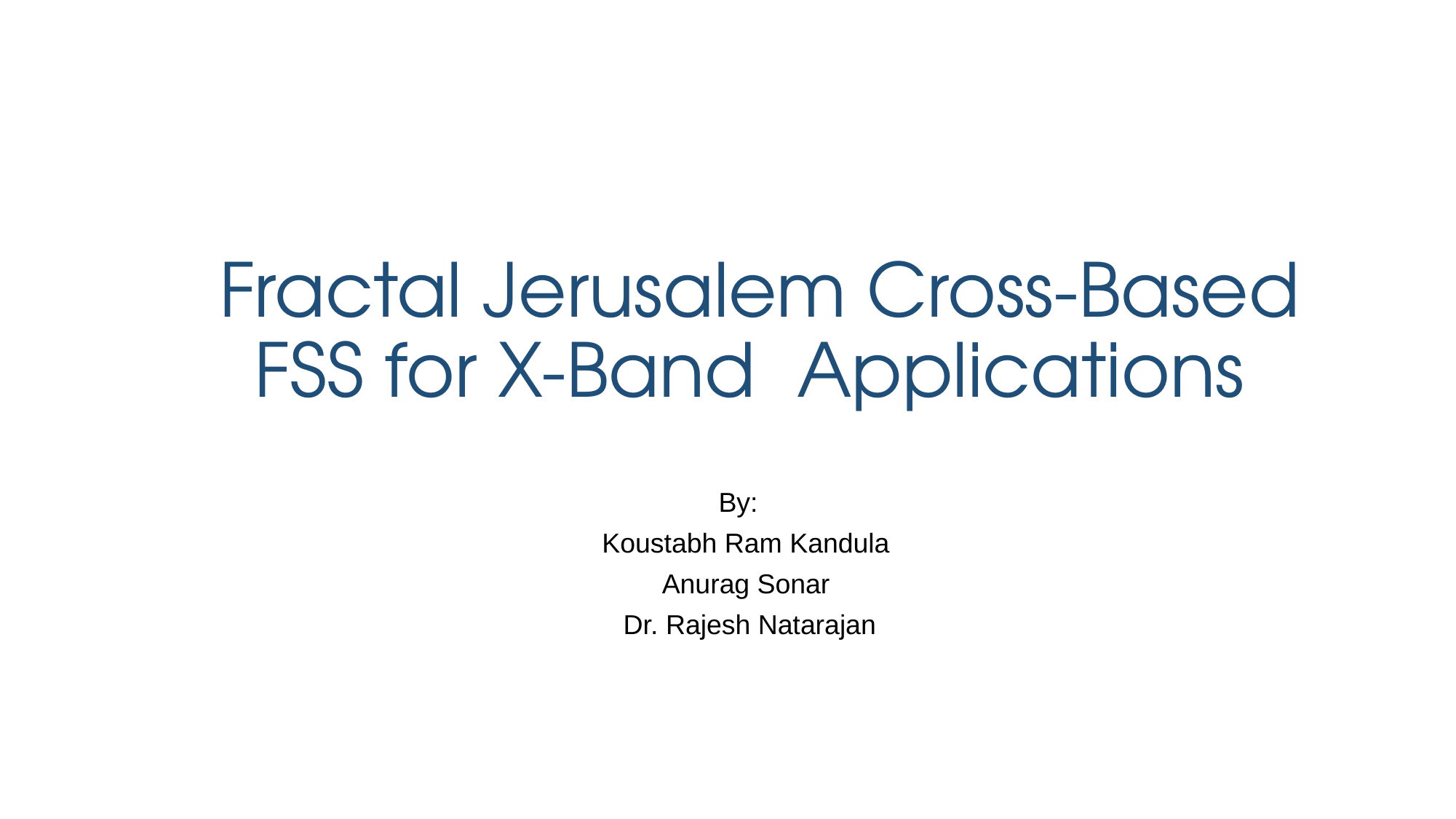

# Fractal Jerusalem Cross-Based FSS for X-Band  Applications
By:
Koustabh Ram Kandula
Anurag Sonar
Dr. Rajesh Natarajan